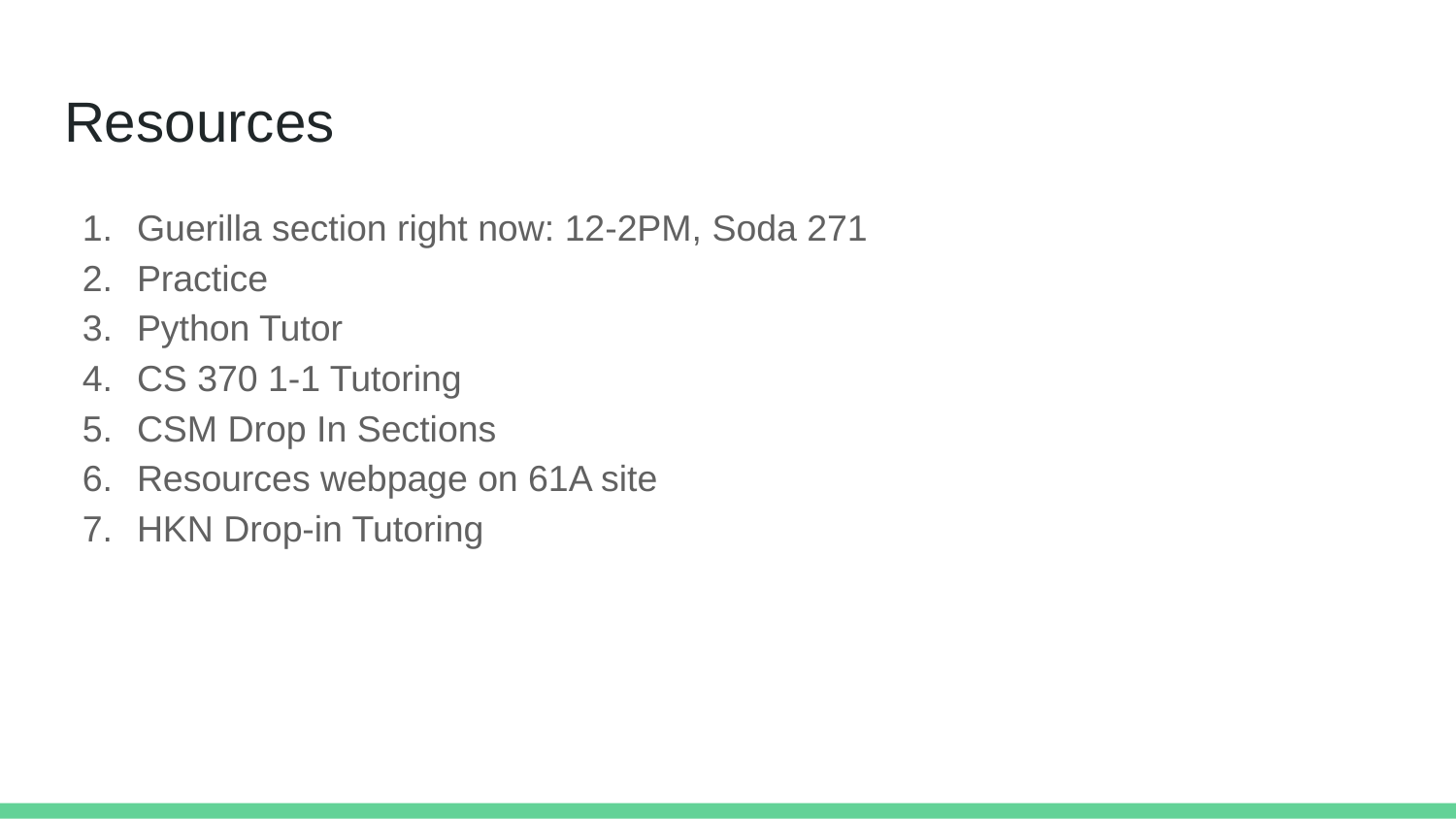

# Resources
Guerilla section right now: 12-2PM, Soda 271
Practice
Python Tutor
CS 370 1-1 Tutoring
CSM Drop In Sections
Resources webpage on 61A site
HKN Drop-in Tutoring